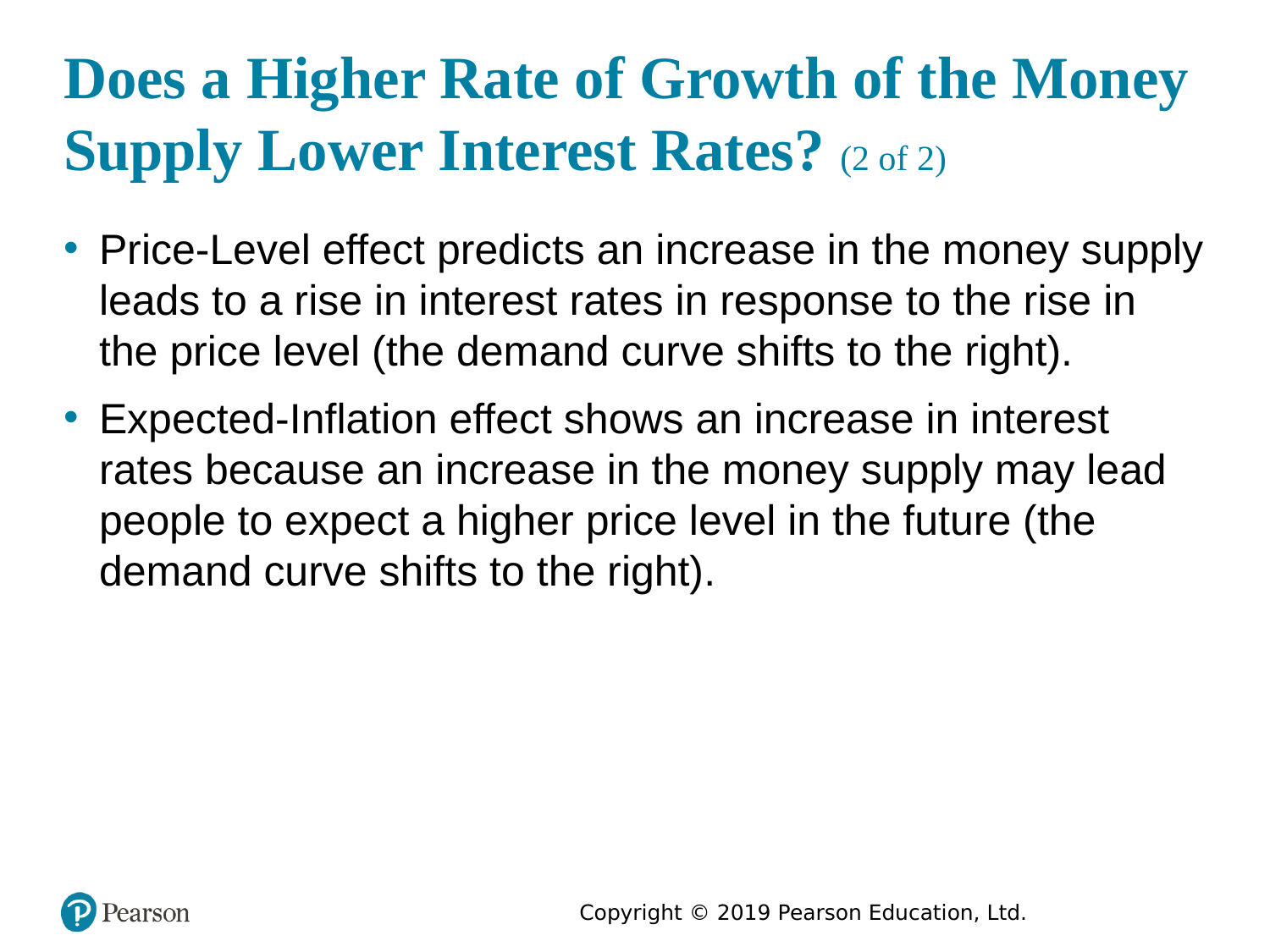

# Does a Higher Rate of Growth of the Money Supply Lower Interest Rates? (2 of 2)
Price-Level effect predicts an increase in the money supply leads to a rise in interest rates in response to the rise in the price level (the demand curve shifts to the right).
Expected-Inflation effect shows an increase in interest rates because an increase in the money supply may lead people to expect a higher price level in the future (the demand curve shifts to the right).